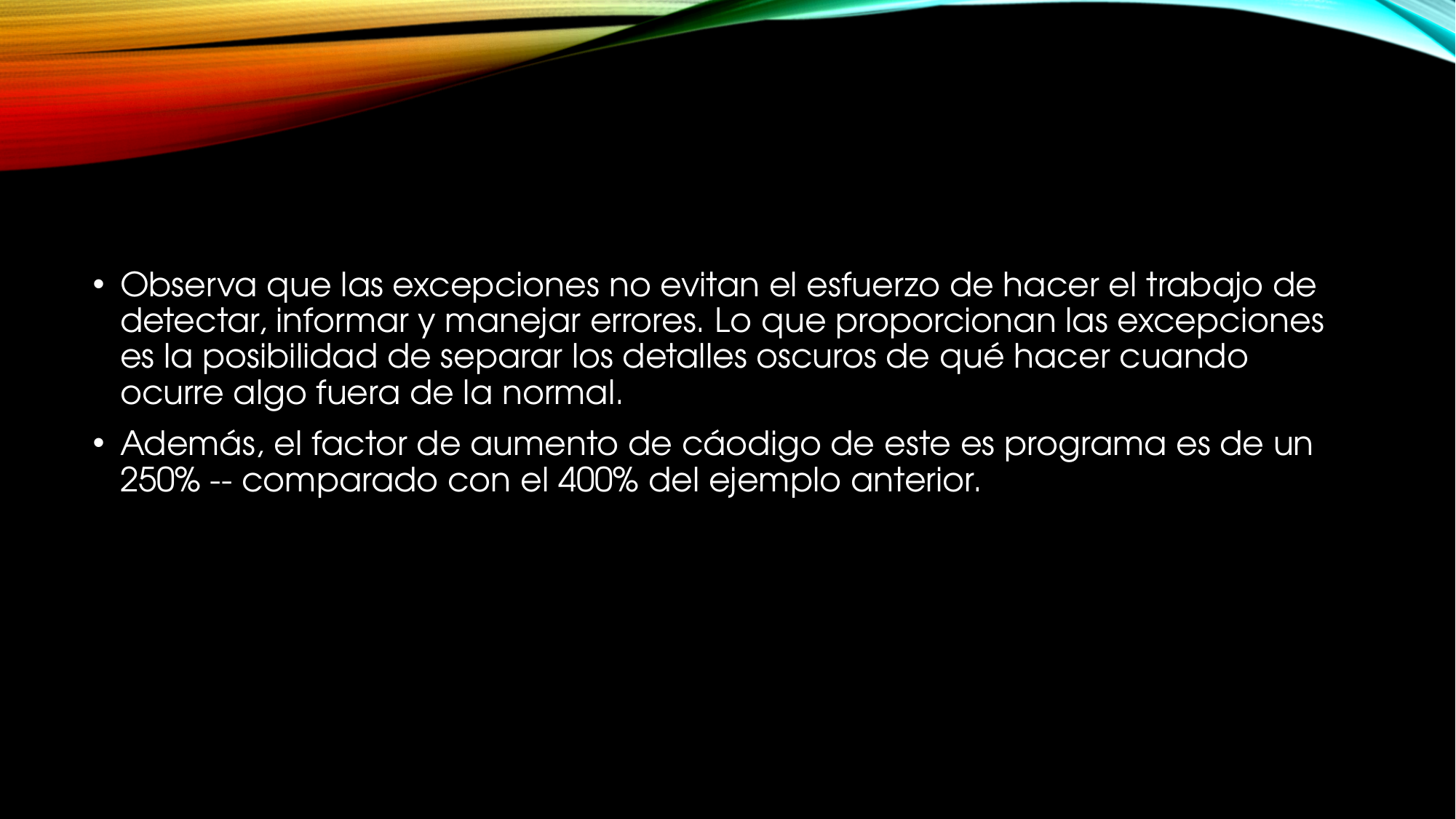

Observa que las excepciones no evitan el esfuerzo de hacer el trabajo de detectar, informar y manejar errores. Lo que proporcionan las excepciones es la posibilidad de separar los detalles oscuros de qué hacer cuando ocurre algo fuera de la normal.
Además, el factor de aumento de cáodigo de este es programa es de un 250% -- comparado con el 400% del ejemplo anterior.